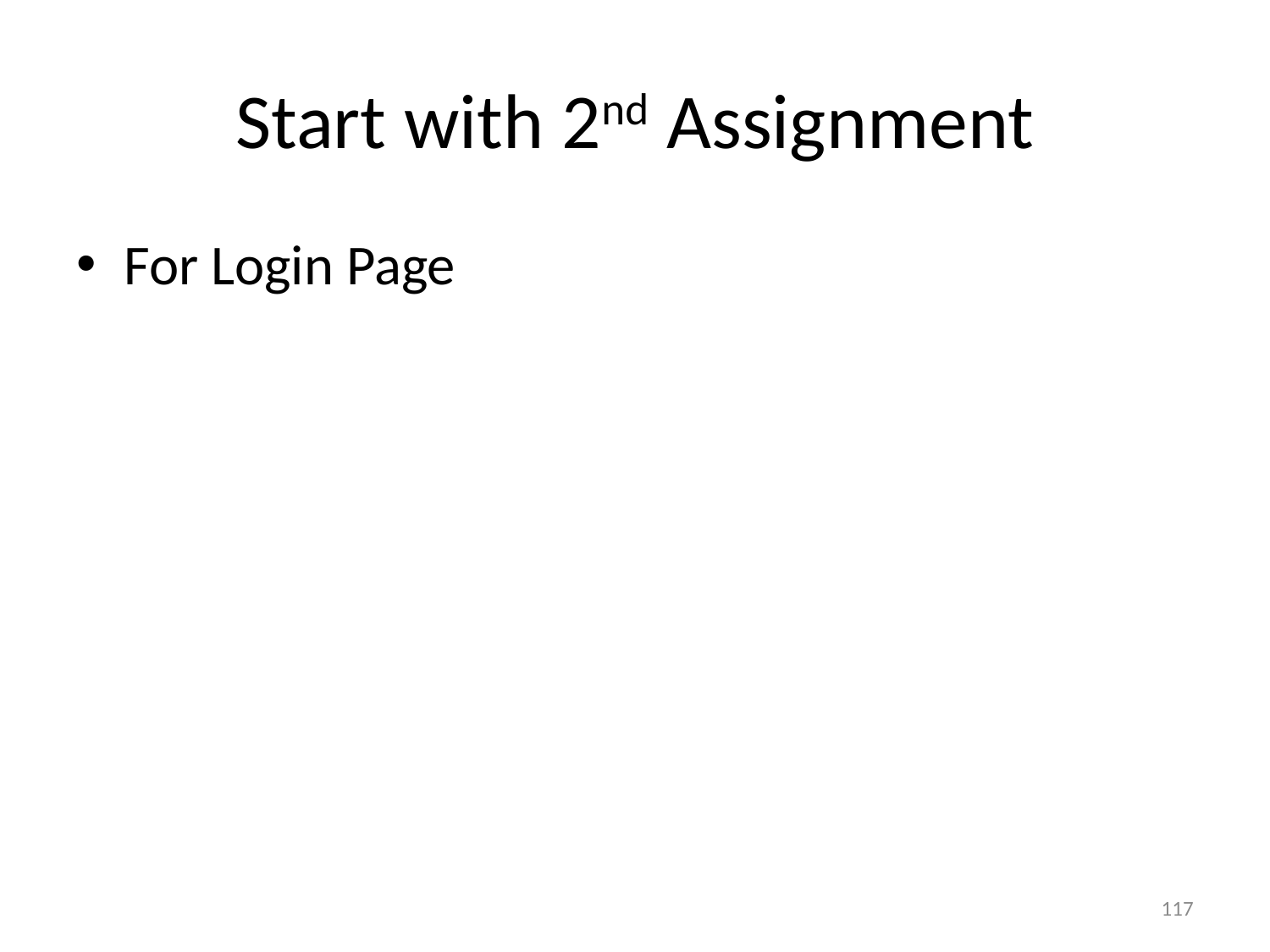

# Start with 2nd Assignment
For Login Page
117